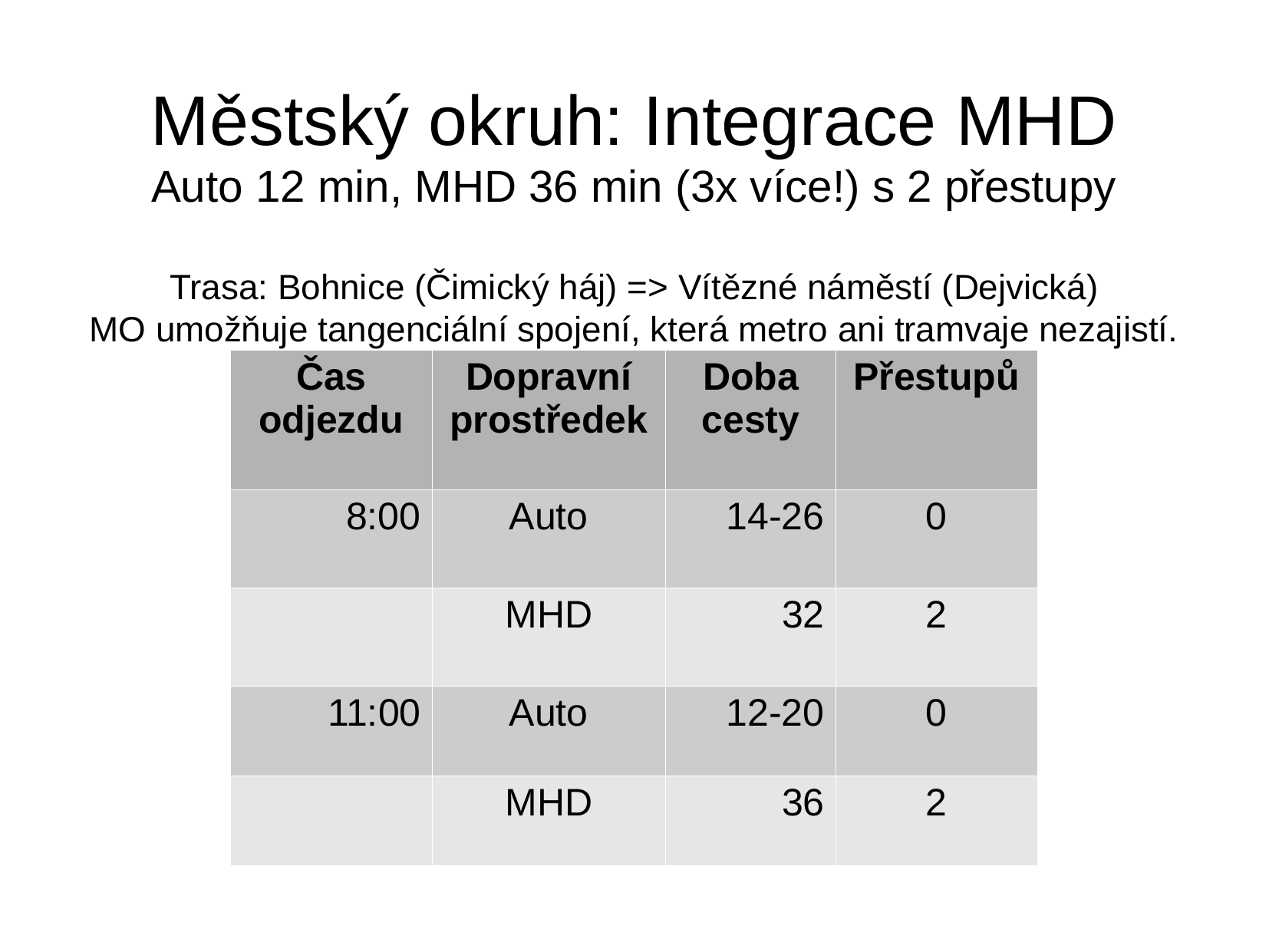

Městský okruh: Integrace MHD
Auto 12 min, MHD 36 min (3x více!) s 2 přestupy

Trasa: Bohnice (Čimický háj) => Vítězné náměstí (Dejvická)
MO umožňuje tangenciální spojení, která metro ani tramvaje nezajistí.
| Čas odjezdu | Dopravní prostředek | Doba cesty | Přestupů |
| --- | --- | --- | --- |
| 8:00 | Auto | 14-26 | 0 |
|  | MHD | 32 | 2 |
| 11:00 | Auto | 12-20 | 0 |
|  | MHD | 36 | 2 |